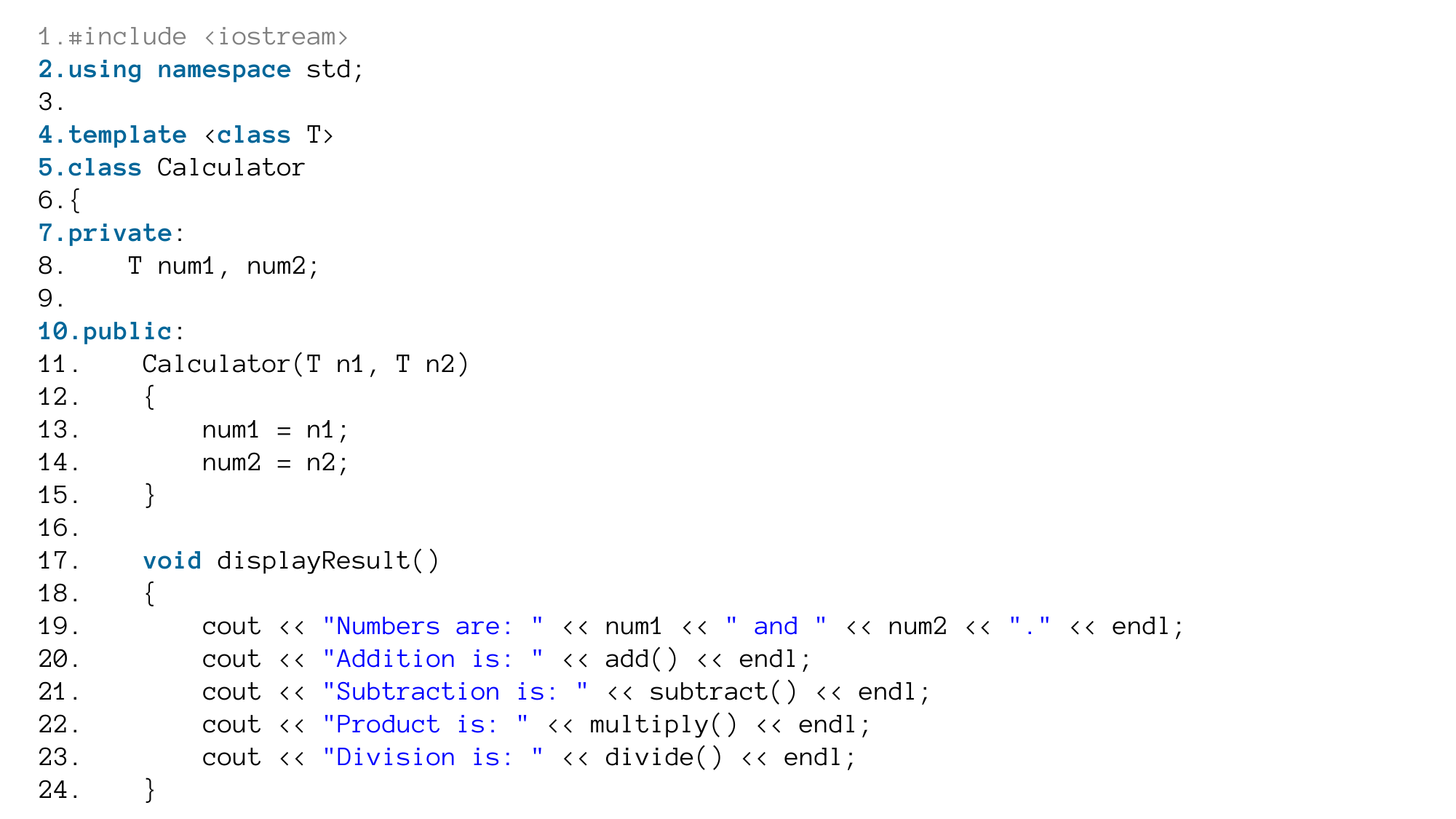

#include <iostream>
using namespace std;

template <class T>
class Calculator
{
private:
    T num1, num2;

public:
    Calculator(T n1, T n2)
    {
        num1 = n1;
        num2 = n2;
    }

    void displayResult()
    {
        cout << "Numbers are: " << num1 << " and " << num2 << "." << endl;
        cout << "Addition is: " << add() << endl;
        cout << "Subtraction is: " << subtract() << endl;
        cout << "Product is: " << multiply() << endl;
        cout << "Division is: " << divide() << endl;
    }